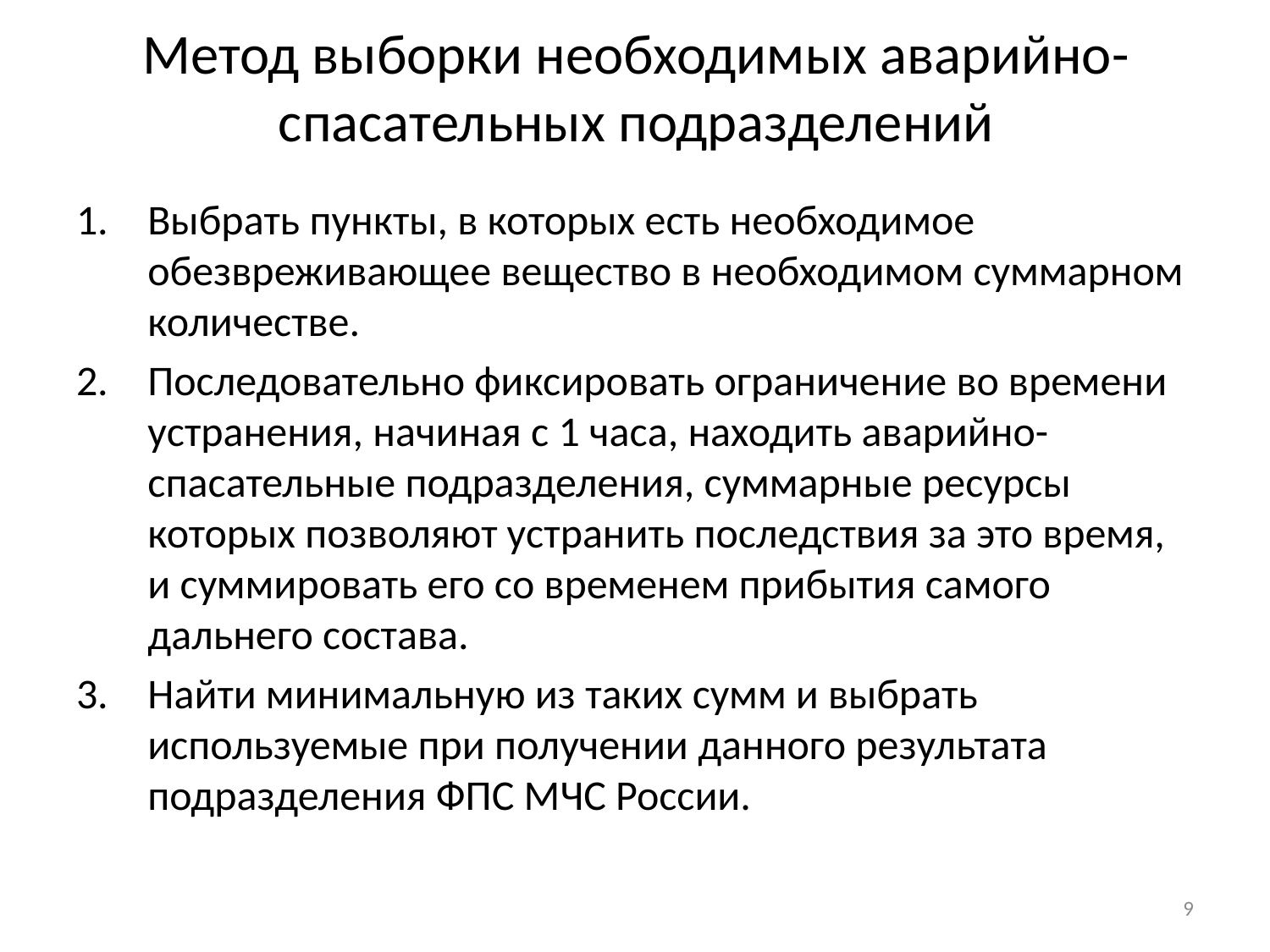

# Метод выборки необходимых аварийно-спасательных подразделений
Выбрать пункты, в которых есть необходимое обезвреживающее вещество в необходимом суммарном количестве.
Последовательно фиксировать ограничение во времени устранения, начиная с 1 часа, находить аварийно-спасательные подразделения, суммарные ресурсы которых позволяют устранить последствия за это время, и суммировать его со временем прибытия самого дальнего состава.
Найти минимальную из таких сумм и выбрать используемые при получении данного результата подразделения ФПС МЧС России.

9